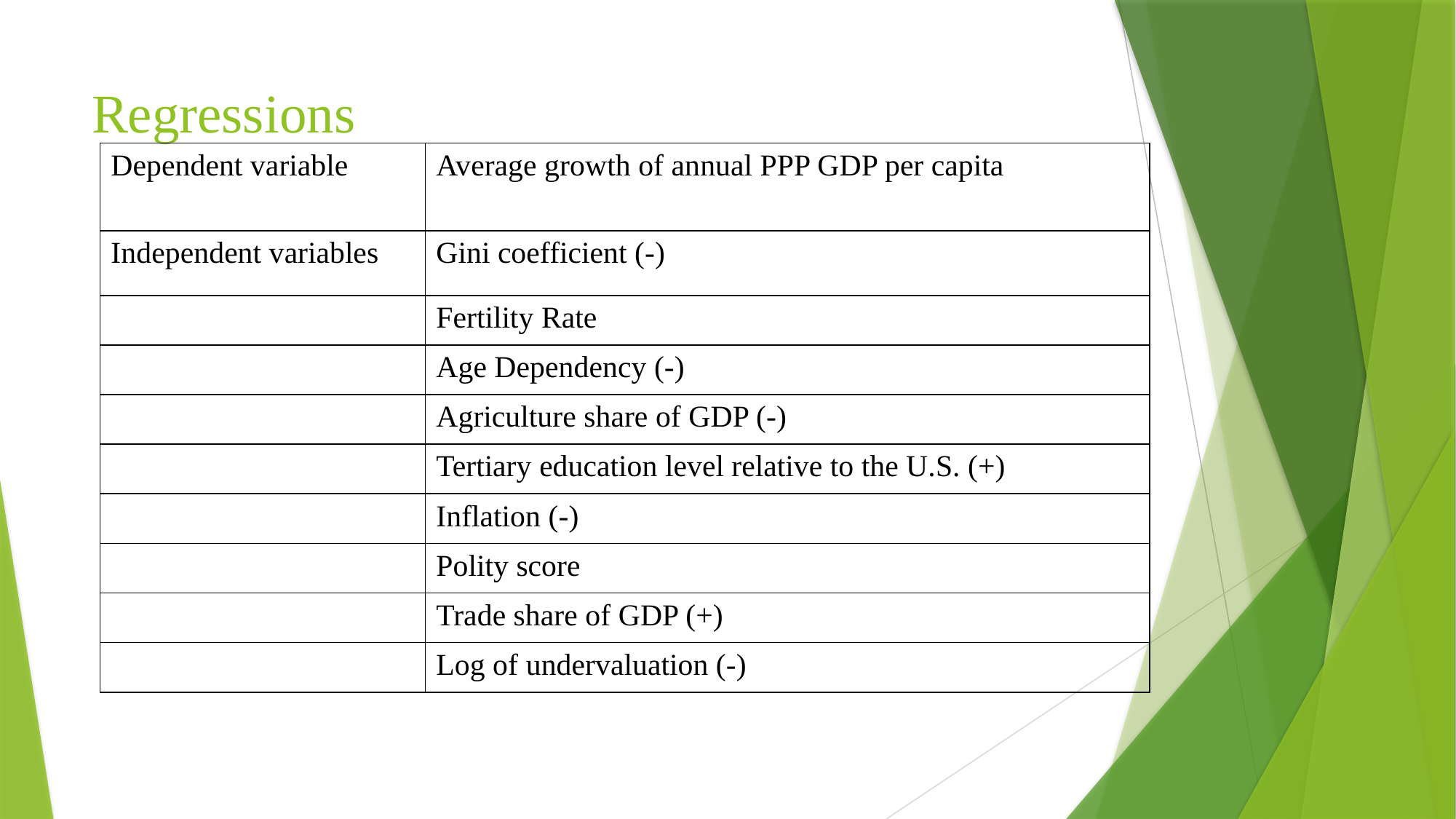

# Regressions
| Dependent variable | Average growth of annual PPP GDP per capita |
| --- | --- |
| Independent variables | Gini coefficient (-) |
|  | Fertility Rate |
|  | Age Dependency (-) |
|  | Agriculture share of GDP (-) |
|  | Tertiary education level relative to the U.S. (+) |
|  | Inflation (-) |
|  | Polity score |
|  | Trade share of GDP (+) |
|  | Log of undervaluation (-) |